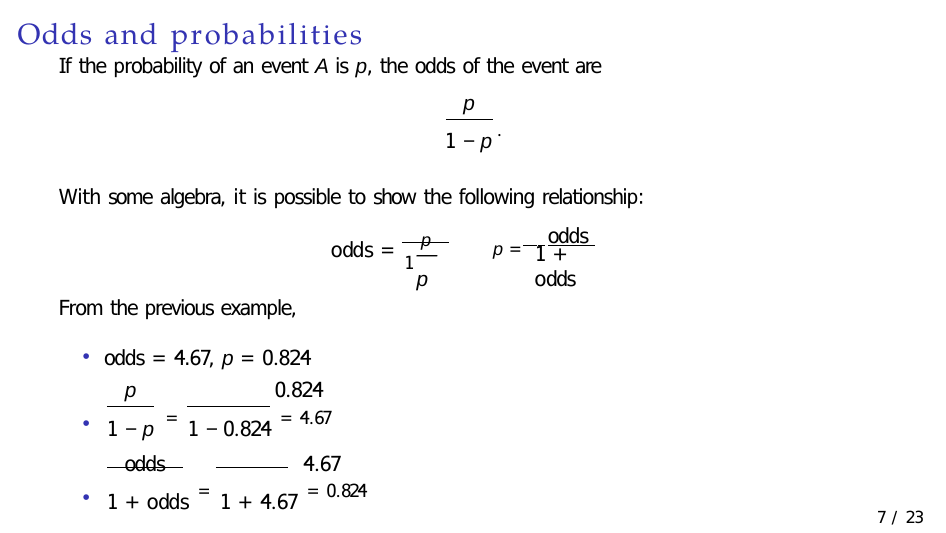

# Odds and probabilities
If the probability of an event A is p, the odds of the event are
p
1 − p .
With some algebra, it is possible to show the following relationship:

p =   odds
odds = 1 p
— p
1 + odds

From the previous example,
odds = 4.67, p = 0.824
p	0.824
1 − p  = 1 − 0.824 = 4.67
odds	4.67
1 + odds = 1 + 4.67 = 0.824

7 / 23